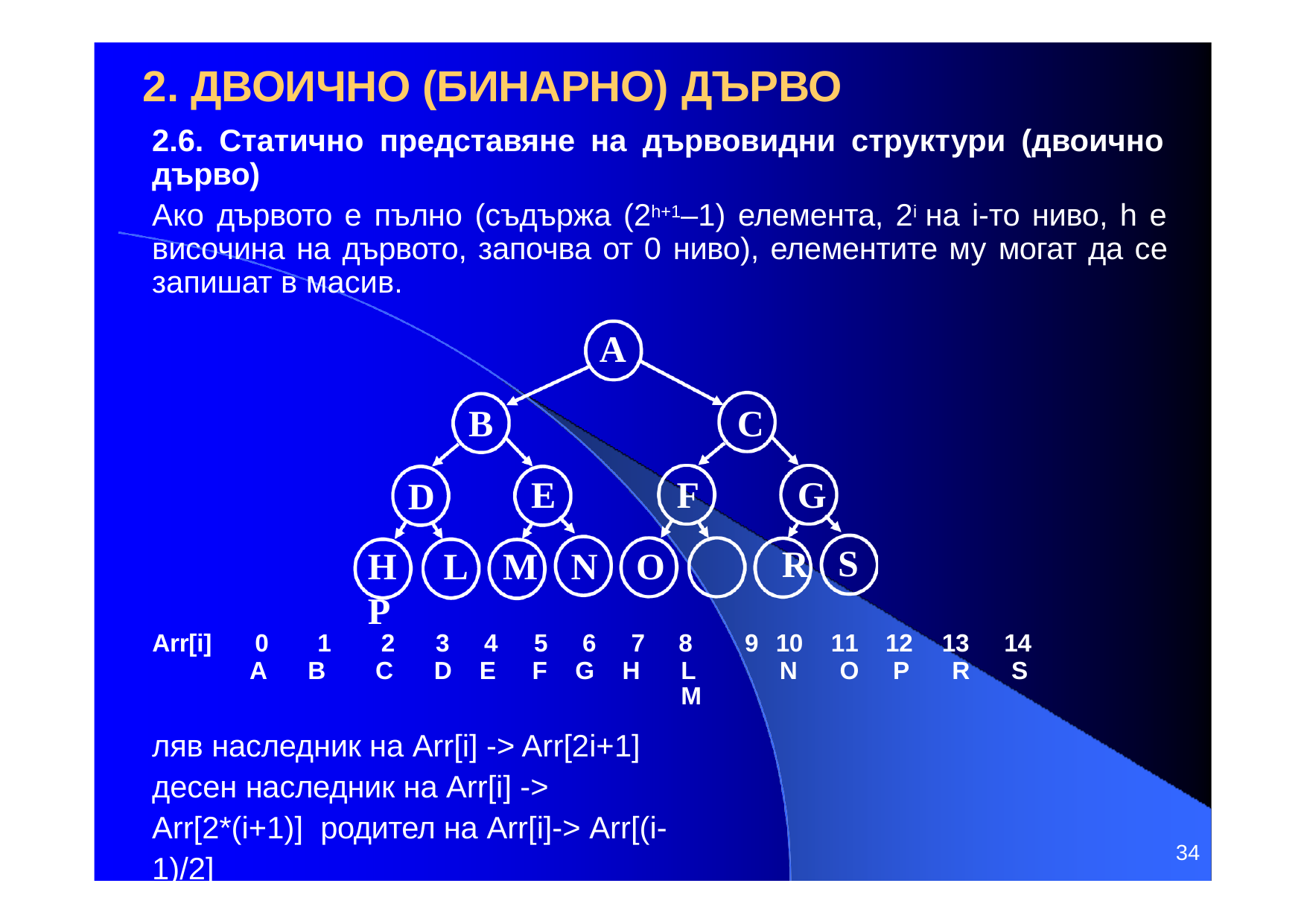

# 2. ДВОИЧНО (БИНАРНО) ДЪРВО
2.6. Статично представяне на дървовидни структури (двоично  дърво)
Ако дървото е пълно (съдържа (2h+1–1) елемента, 2i на i-то ниво, h е  височина на дървото, започва от 0 ниво), елементите му могат да се  запишат в масив.
A

B
C
G  R
E
H	L	M	N	O	P
F
D
S
| Arr[i] | 0 | 1 | 2 | 3 | 4 | 5 | 6 | 7 | 8 9 | 10 | 11 | 12 | 13 | 14 |
| --- | --- | --- | --- | --- | --- | --- | --- | --- | --- | --- | --- | --- | --- | --- |
|  | A | B | C | D | E | F | G | H | L M | N | O | P | R | S |
ляв наследник на Arr[i] -> Arr[2i+1]  десен наследник на Arr[i] -> Arr[2*(i+1)]  родител на Arr[i]-> Arr[(i-1)/2]
34